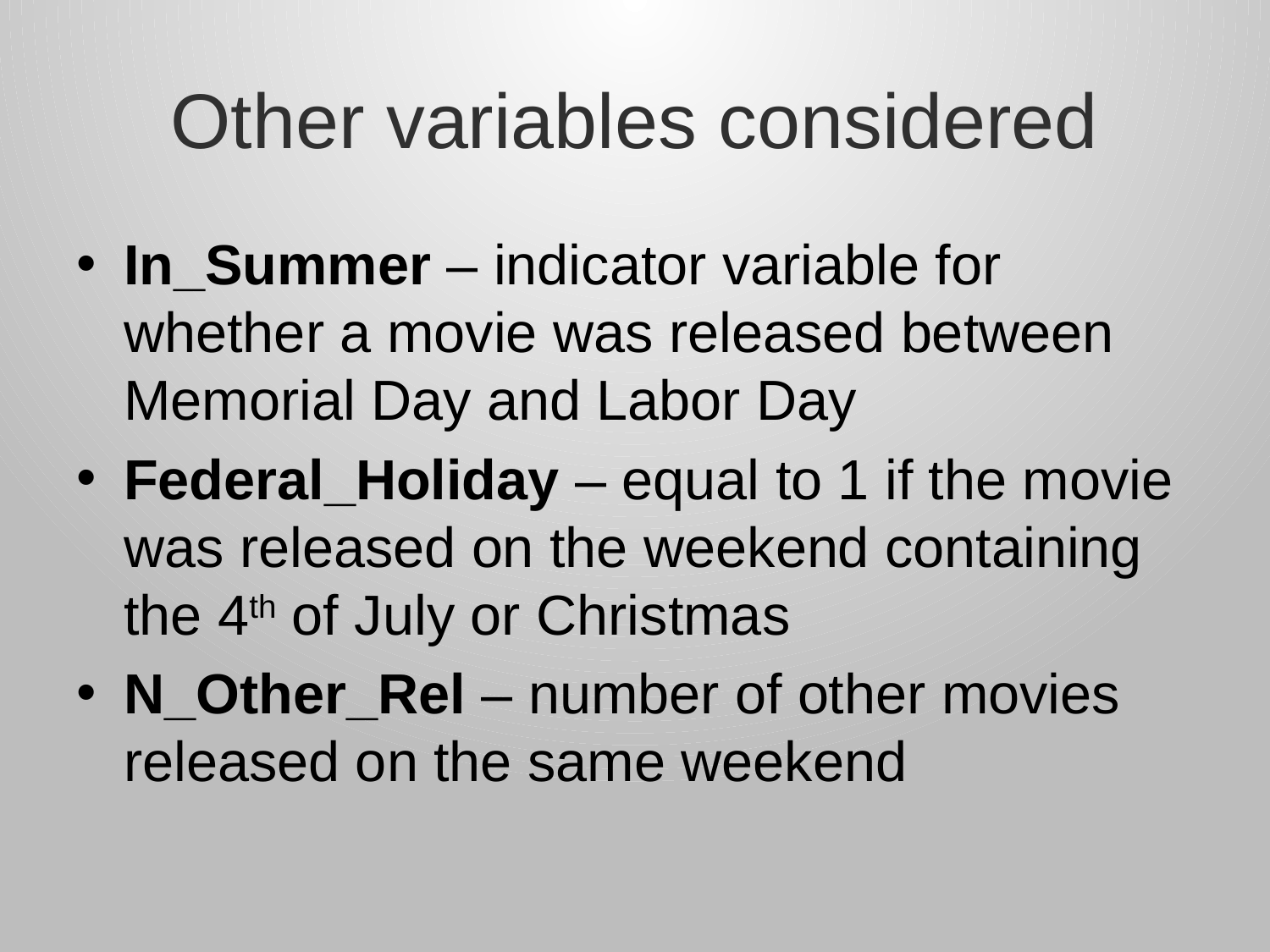

# Other variables considered
In_Summer – indicator variable for whether a movie was released between Memorial Day and Labor Day
Federal_Holiday – equal to 1 if the movie was released on the weekend containing the 4th of July or Christmas
N_Other_Rel – number of other movies released on the same weekend